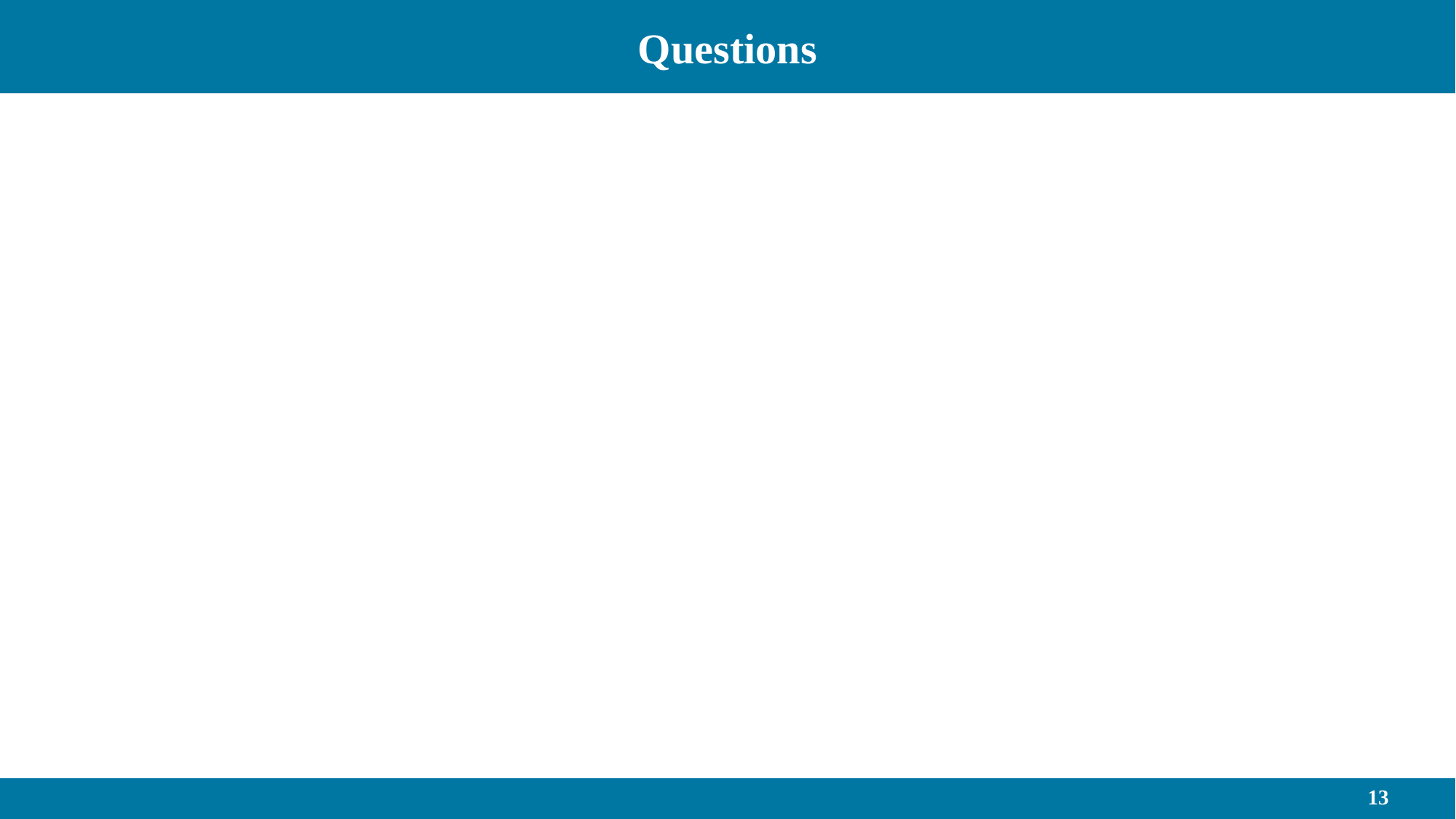

Questions
#
S. B. Jain Institute of Technology Management and Research

13